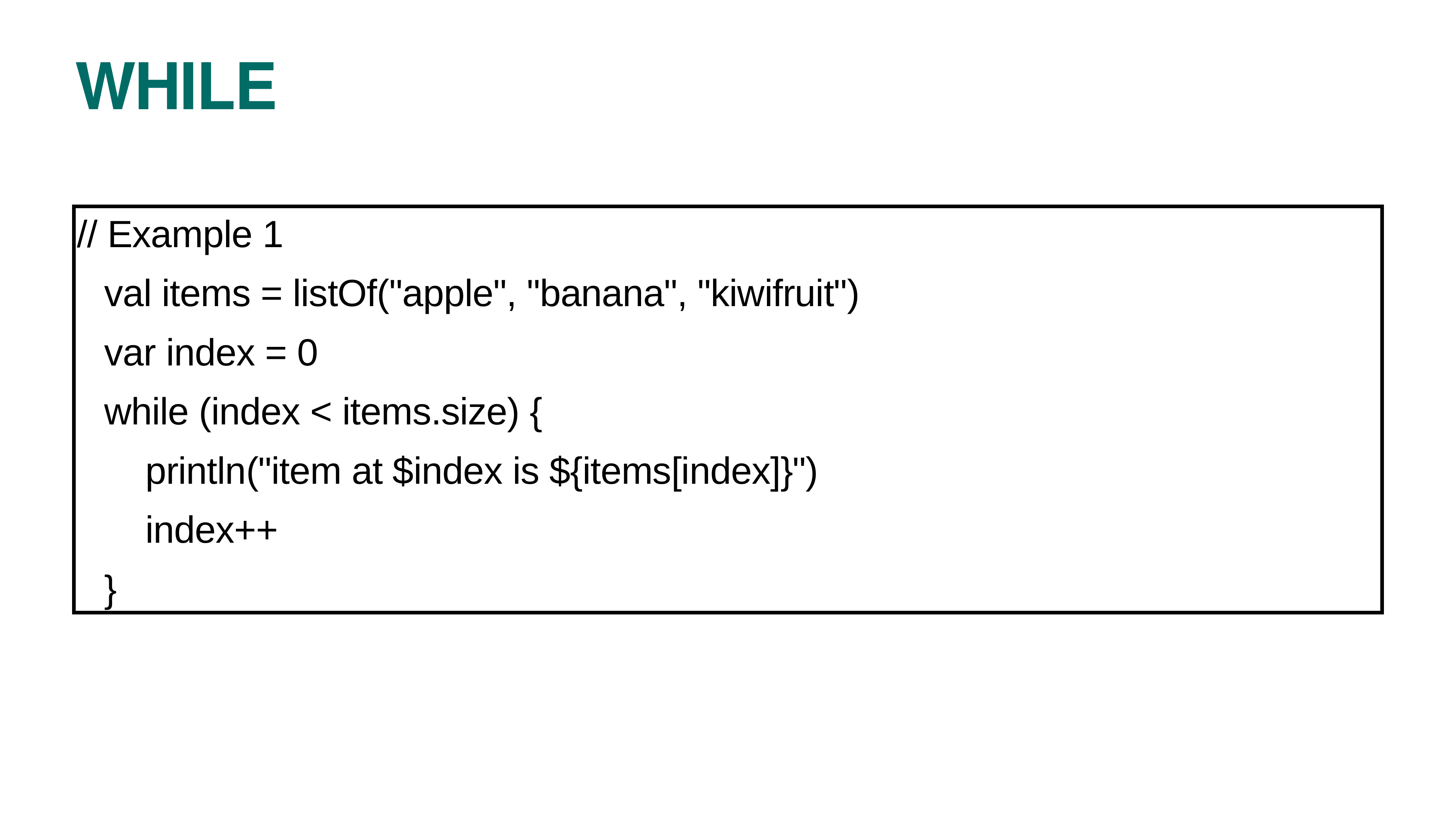

# WHILE
// Example 1
val items = listOf("apple", "banana", "kiwifruit")
var index = 0
while (index < items.size) {
    println("item at $index is ${items[index]}")
    index++
}